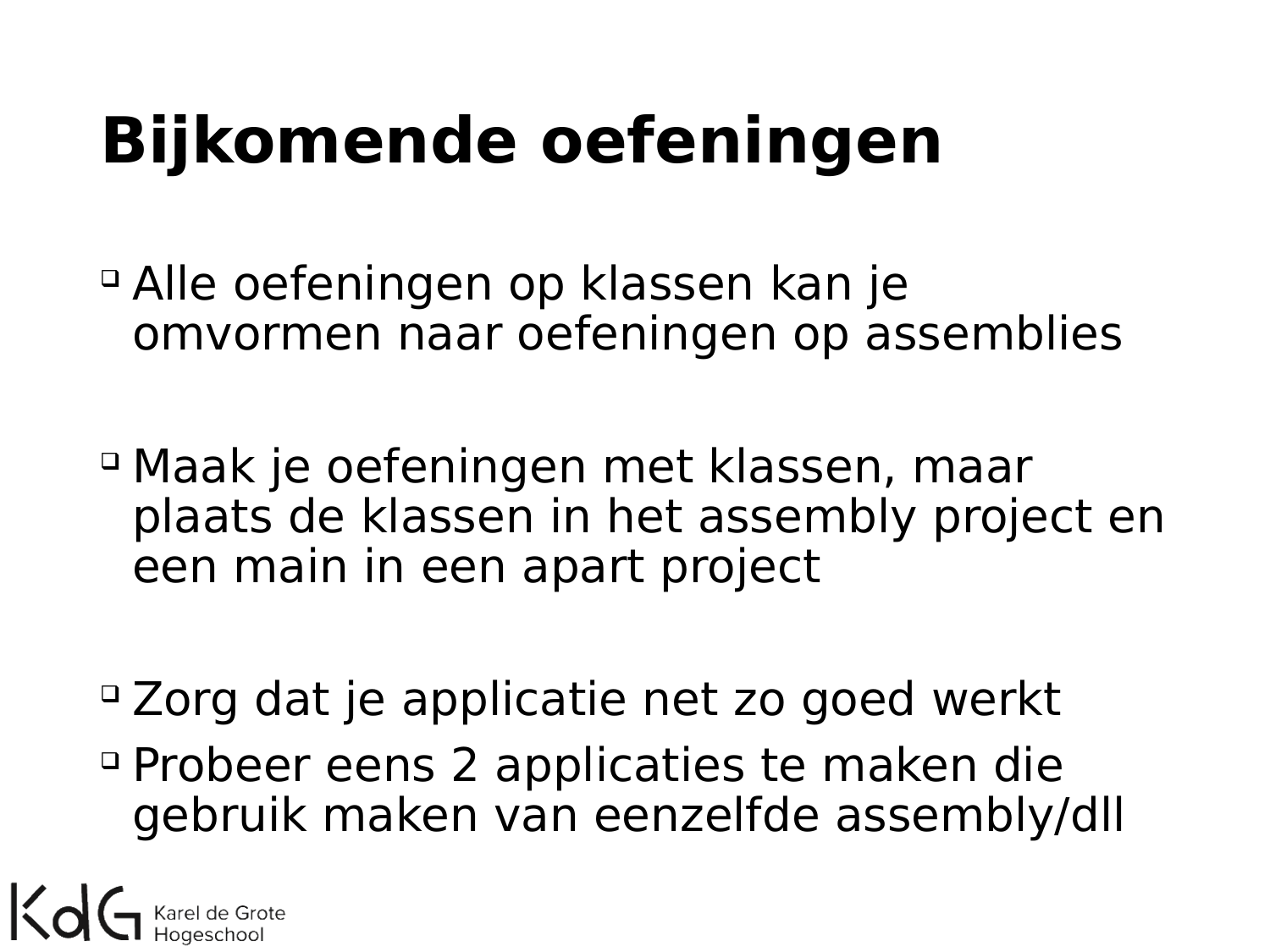

# Bijkomende oefeningen
Alle oefeningen op klassen kan je omvormen naar oefeningen op assemblies

Maak je oefeningen met klassen, maar plaats de klassen in het assembly project en een main in een apart project

Zorg dat je applicatie net zo goed werkt
Probeer eens 2 applicaties te maken die gebruik maken van eenzelfde assembly/dll